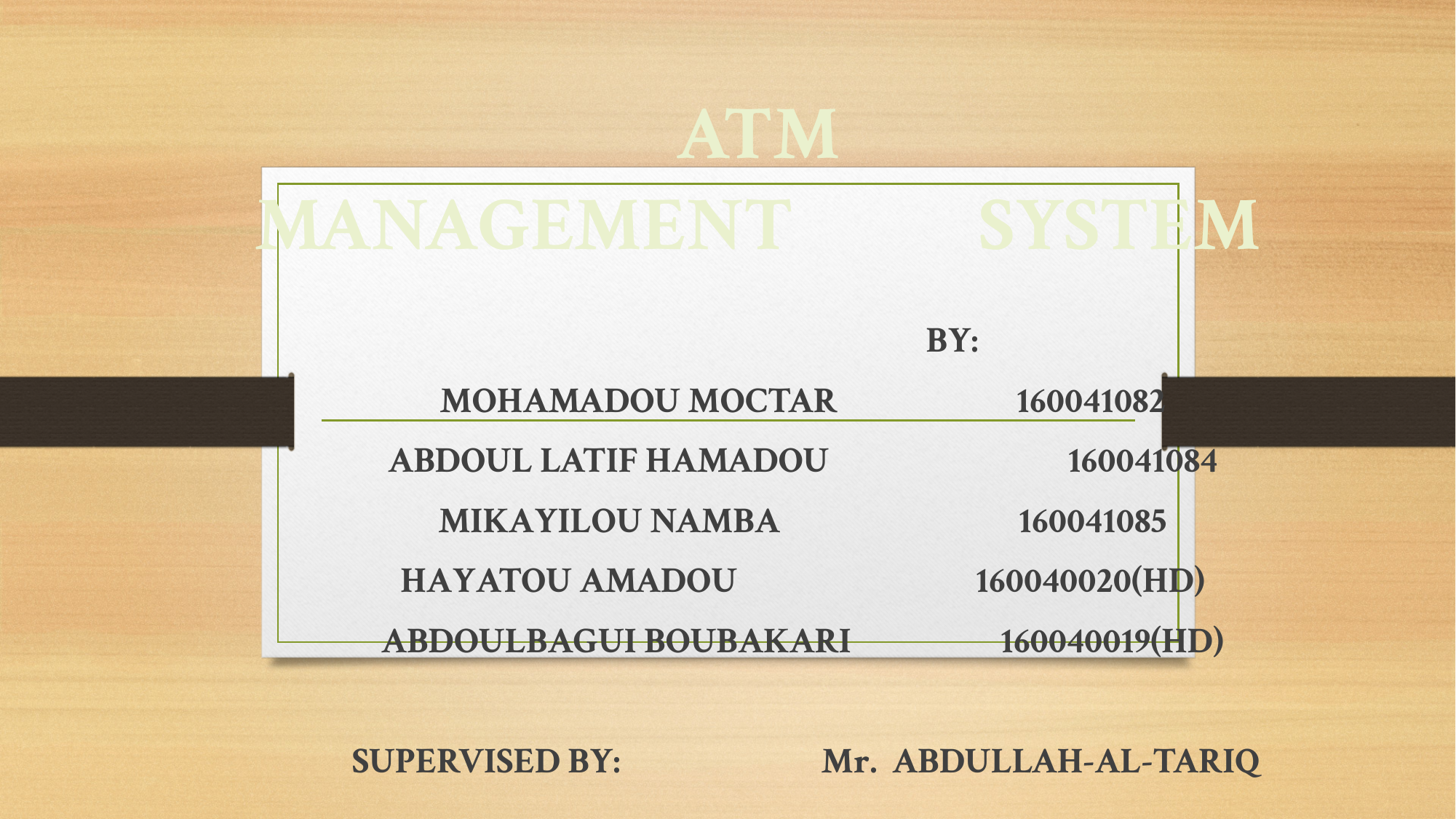

# ATM MANAGEMENT            SYSTEM
                                        BY:
MOHAMADOU MOCTAR                        160041082
ABDOUL LATIF HAMADOU	                  160041084
MIKAYILOU NAMBA                                160041085
HAYATOU AMADOU                                160040020(HD)
ABDOULBAGUI BOUBAKARI                    160040019(HD)

 SUPERVISED BY:                           Mr.  ABDULLAH-AL-TARIQ